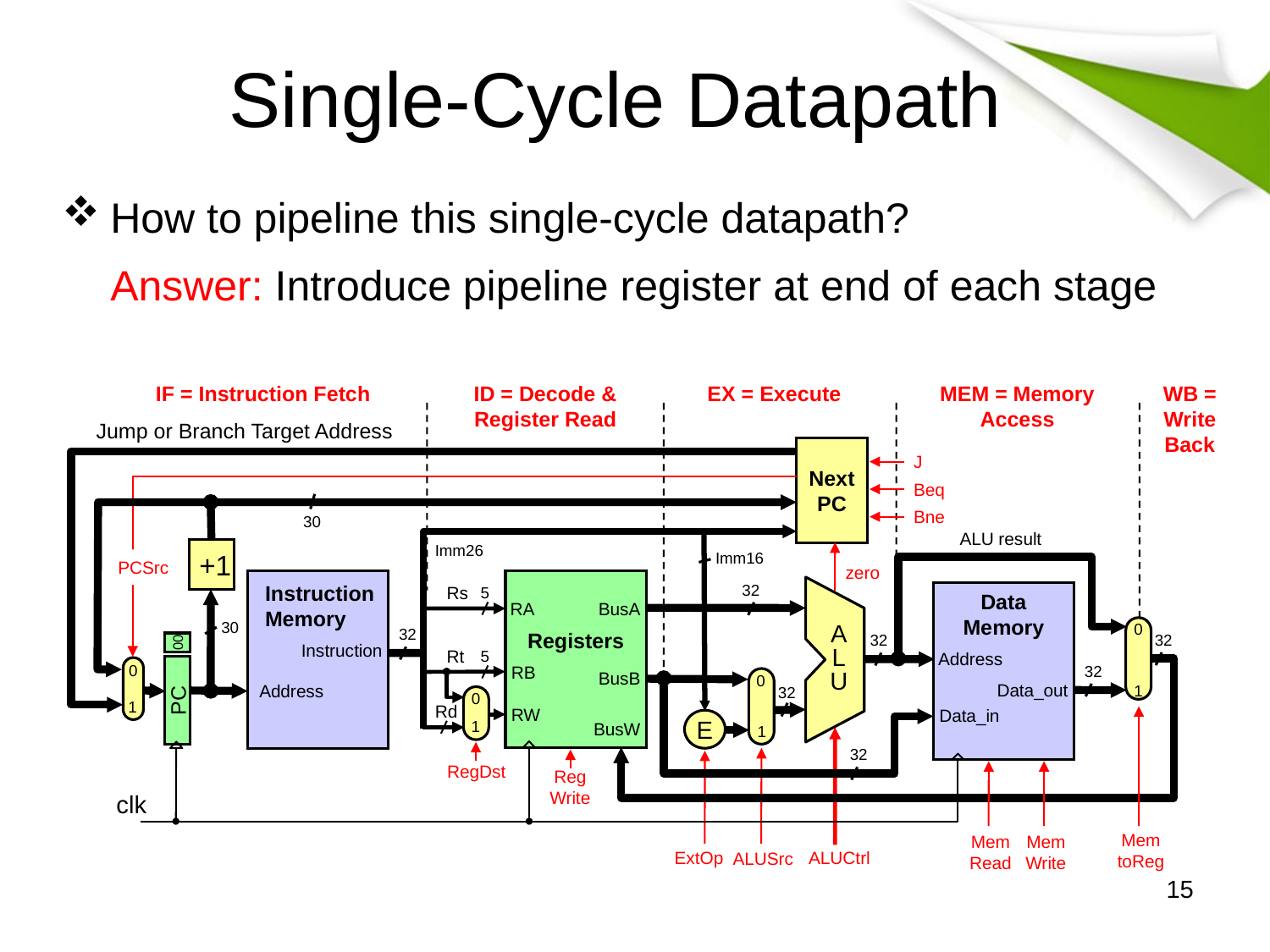

# Single-Cycle Datapath
How to pipeline this single-cycle datapath?
	Answer: Introduce pipeline register at end of each stage
IF = Instruction Fetch
ID = Decode &
Register Read
EX = Execute
MEM = Memory
Access
WB =
Write
Back

Jump or Branch Target Address

 30
ALU result

0

1

 32

 32

 +1
Imm26
Imm16

Instruction
Memory

Registers
 32
Data
Memory
 Address
Data_out
Data_in
Rs
 5

BusA
 RA

A
L
U

 30
 32

 32

00
PC
Instruction
Rt
 5

RB

0

1

0

1

BusB

Address

 32

 32

0

1

RW
Rd

Mem
toReg

E

BusW

ALUCtrl

clk

ALUSrc

Reg
Write

ExtOp
RegDst

Mem
Read

Mem
Write
Next PC
J
Beq
Bne

PCSrc

zero
15